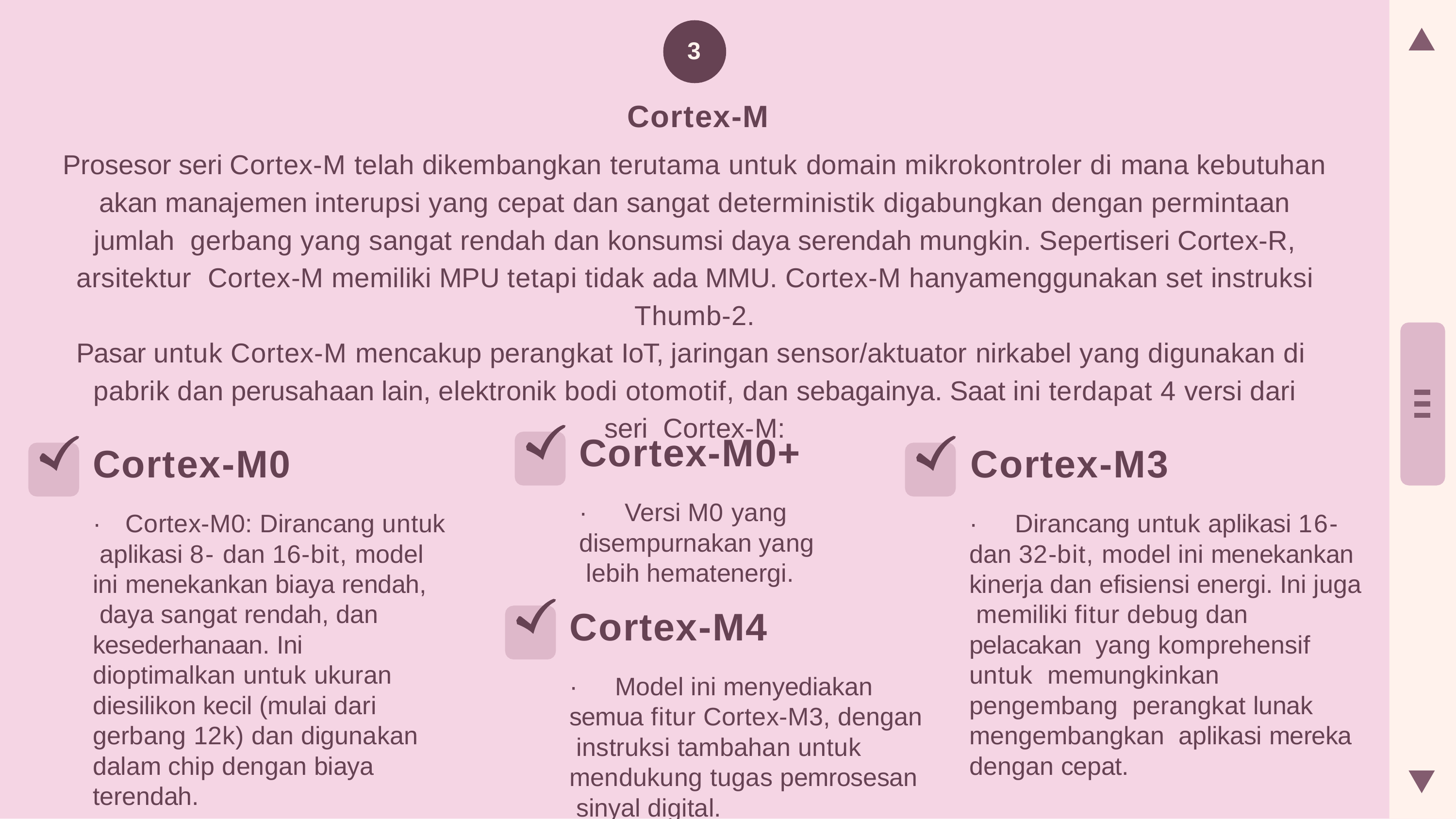

3
# Cortex-M
Prosesor seri Cortex-M telah dikembangkan terutama untuk domain mikrokontroler di mana kebutuhan  akan manajemen interupsi yang cepat dan sangat deterministik digabungkan dengan permintaan jumlah  gerbang yang sangat rendah dan konsumsi daya serendah mungkin. Sepertiseri Cortex-R, arsitektur  Cortex-M memiliki MPU tetapi tidak ada MMU. Cortex-M hanyamenggunakan set instruksi Thumb-2.
Pasar untuk Cortex-M mencakup perangkat IoT, jaringan sensor/aktuator nirkabel yang digunakan di  pabrik dan perusahaan lain, elektronik bodi otomotif, dan sebagainya. Saat ini terdapat 4 versi dari seri  Cortex-M:

Cortex-M0+

Cortex-M0	Cortex-M3
·	Versi M0 yang  disempurnakan yang  lebih hematenergi.
·	Cortex-M0: Dirancang untuk  aplikasi 8- dan 16-bit, model
·	Dirancang untuk aplikasi 16-  dan 32-bit, model ini menekankan  kinerja dan efisiensi energi. Ini juga  memiliki fitur debug dan pelacakan  yang komprehensif untuk  memungkinkan pengembang  perangkat lunak mengembangkan  aplikasi mereka dengan cepat.
ini menekankan biaya rendah,  daya sangat rendah, dan  kesederhanaan. Ini  dioptimalkan untuk ukuran  diesilikon kecil (mulai dari  gerbang 12k) dan digunakan  dalam chip dengan biaya  terendah.

Cortex-M4
·	Model ini menyediakan  semua fitur Cortex-M3, dengan  instruksi tambahan untuk  mendukung tugas pemrosesan  sinyal digital.